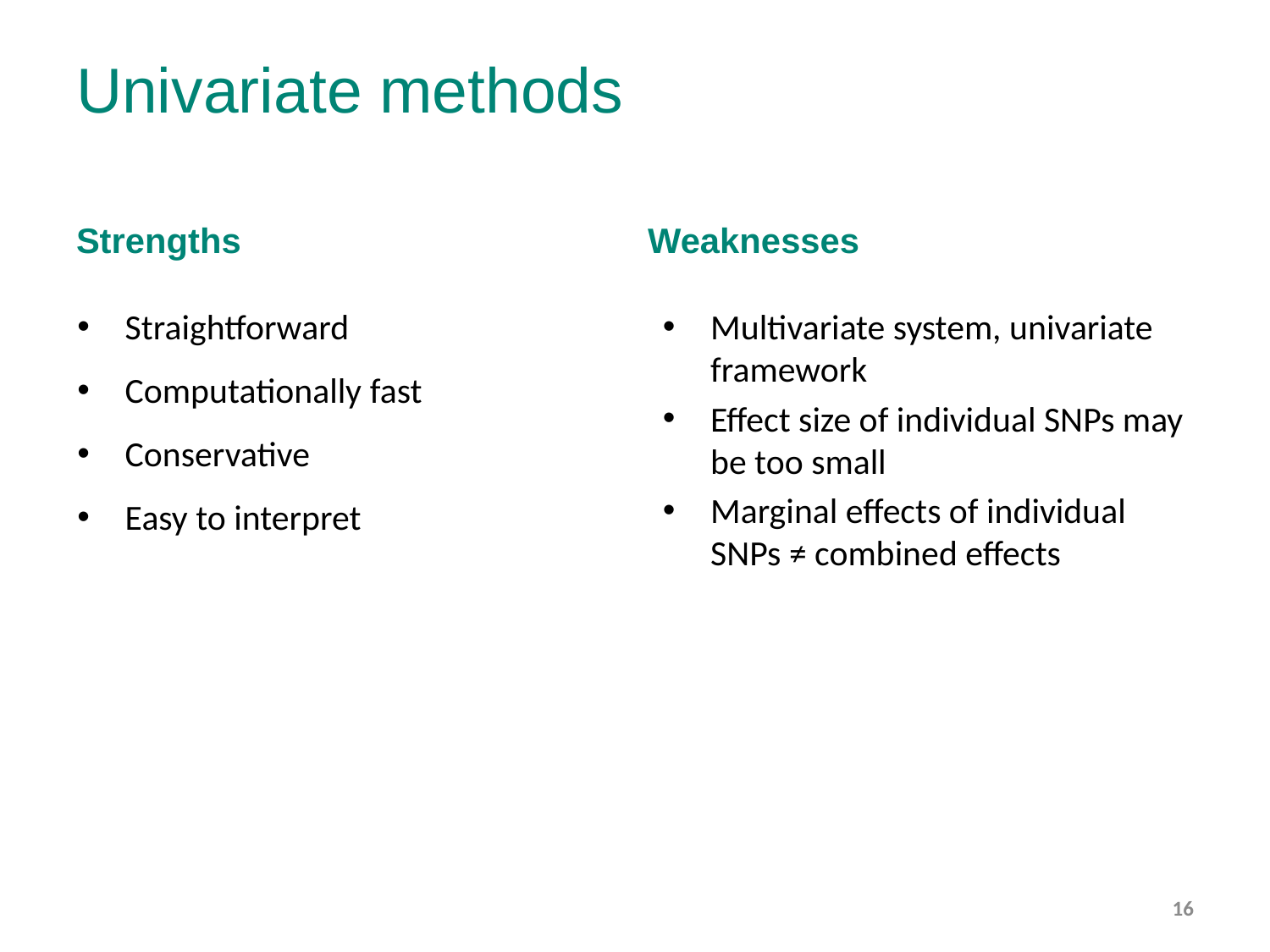

# Univariate methods
Strengths
Weaknesses
Straightforward
Computationally fast
Conservative
Easy to interpret

Multivariate system, univariate framework
Effect size of individual SNPs may be too small
Marginal effects of individual SNPs ≠ combined effects
16